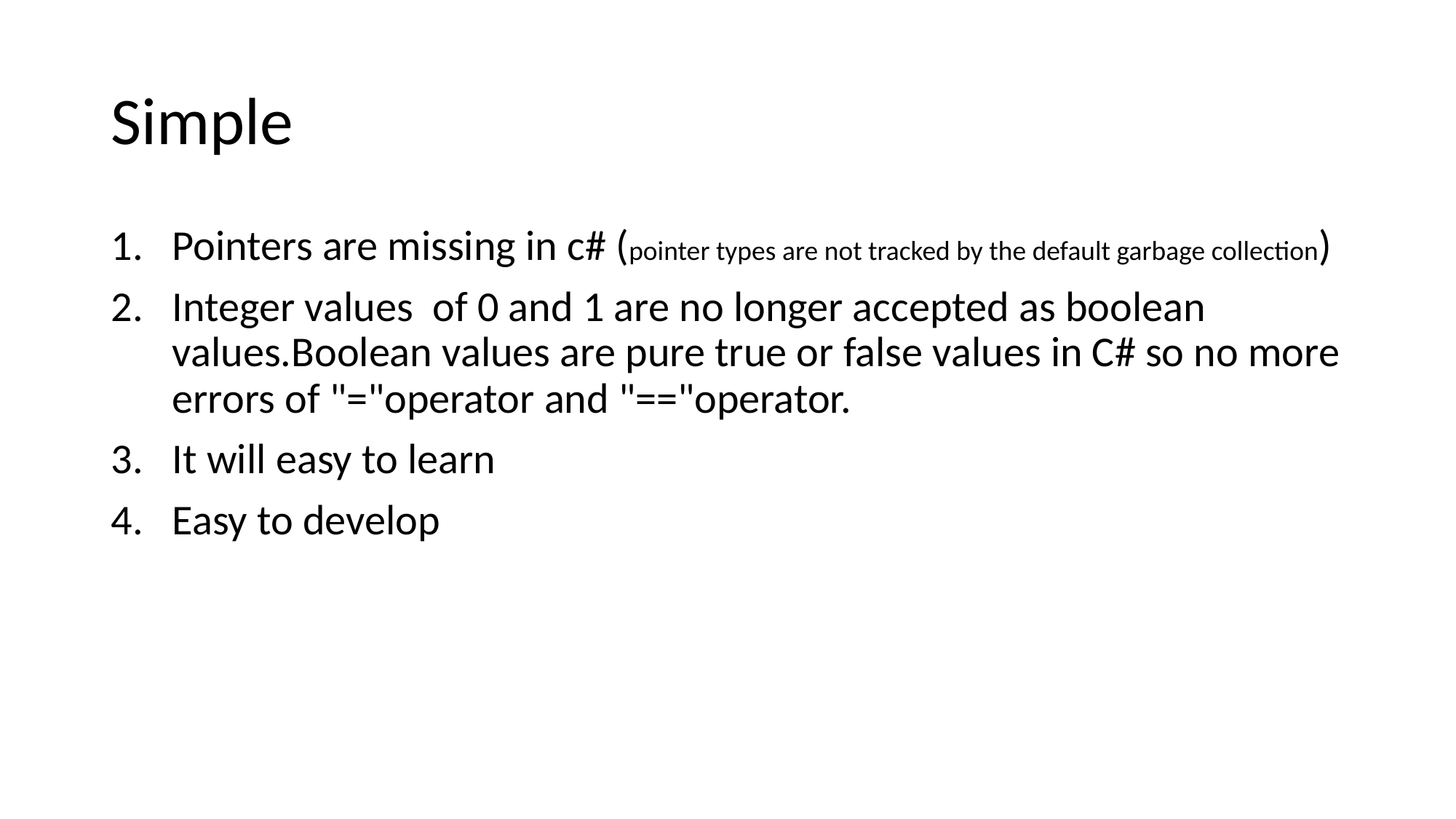

# Simple
Pointers are missing in c# (pointer types are not tracked by the default garbage collection)
Integer values  of 0 and 1 are no longer accepted as boolean values.Boolean values are pure true or false values in C# so no more errors of "="operator and "=="operator.
It will easy to learn
Easy to develop